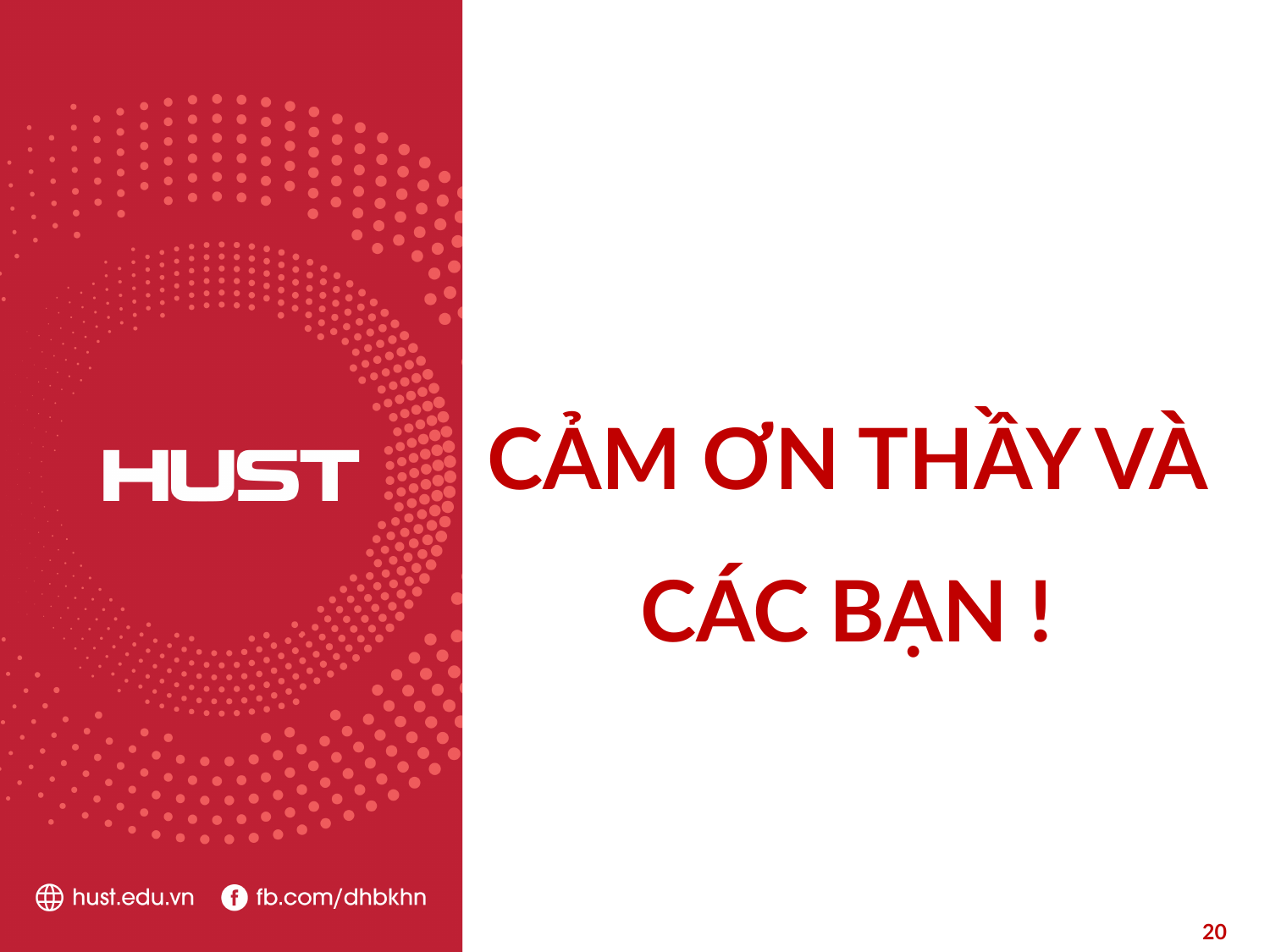

CẢM ƠN THẦY VÀ CÁC BẠN !
20